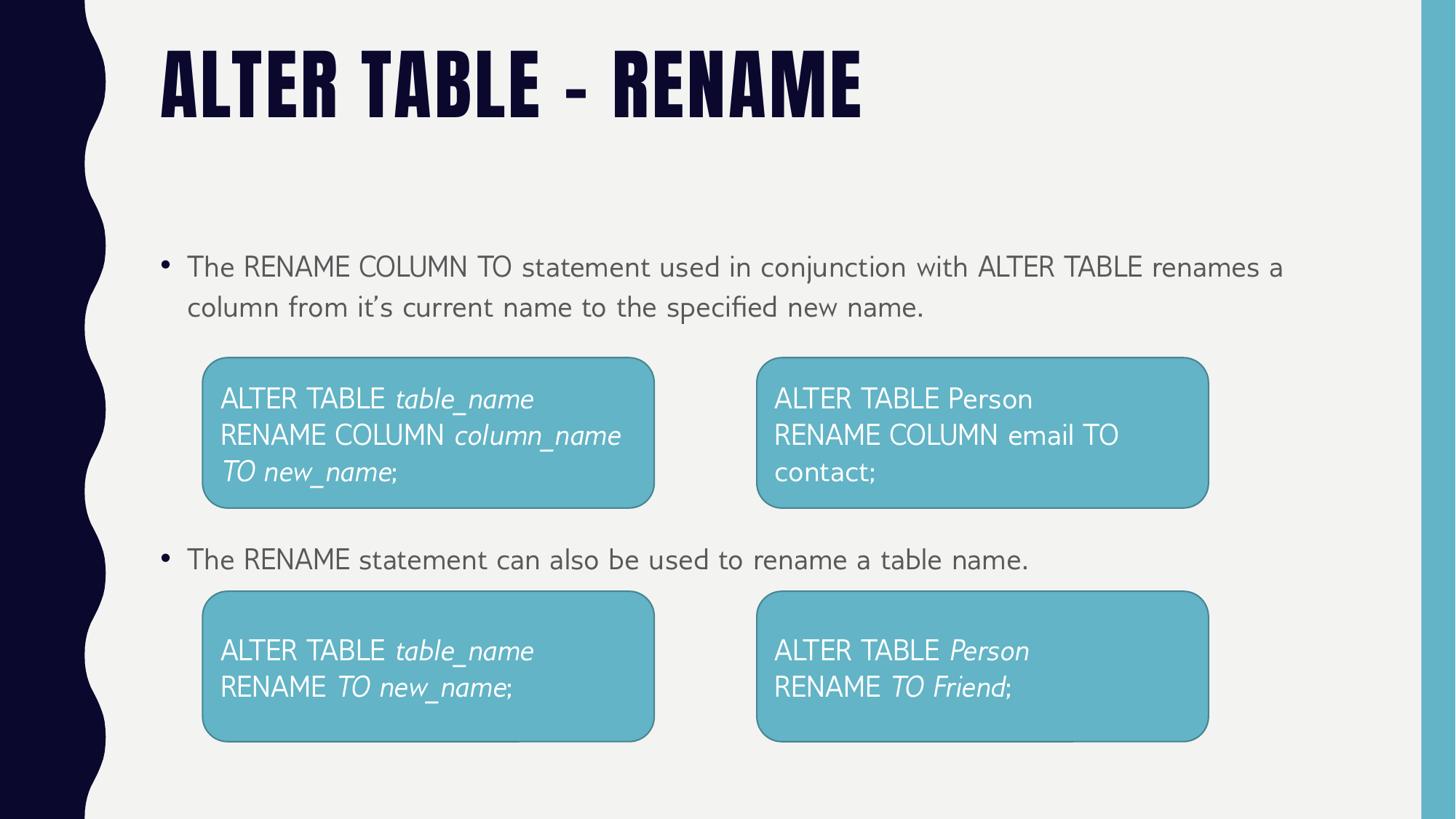

# Alter table - rename
The RENAME COLUMN TO statement used in conjunction with ALTER TABLE renames a column from it’s current name to the specified new name.

The RENAME statement can also be used to rename a table name.
ALTER TABLE table_name
RENAME COLUMN column_name TO new_name;
ALTER TABLE Person
RENAME COLUMN email TO contact;
ALTER TABLE table_name
RENAME TO new_name;
ALTER TABLE Person
RENAME TO Friend;